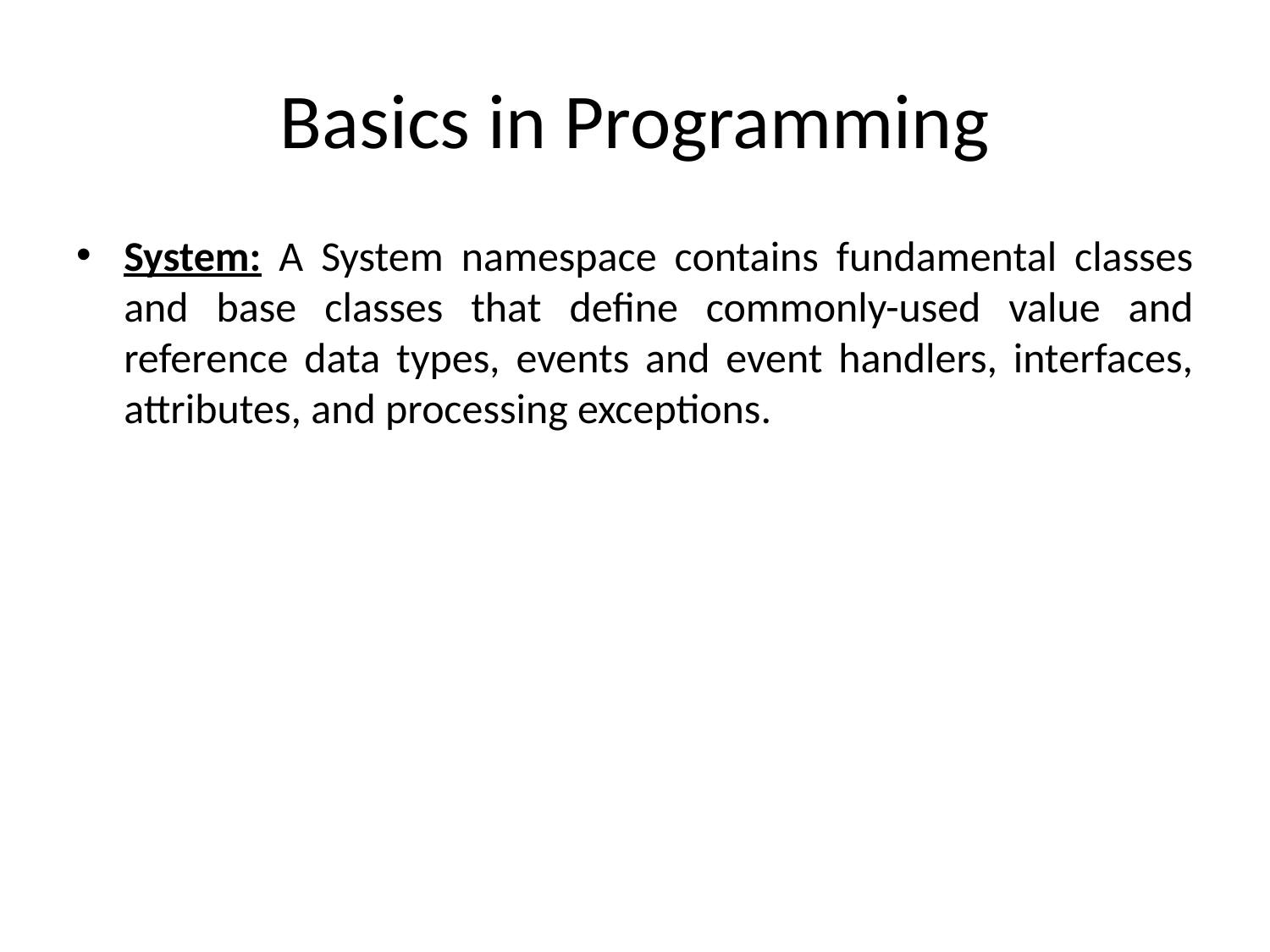

# Basics in Programming
System: A System namespace contains fundamental classes and base classes that define commonly-used value and reference data types, events and event handlers, interfaces, attributes, and processing exceptions.